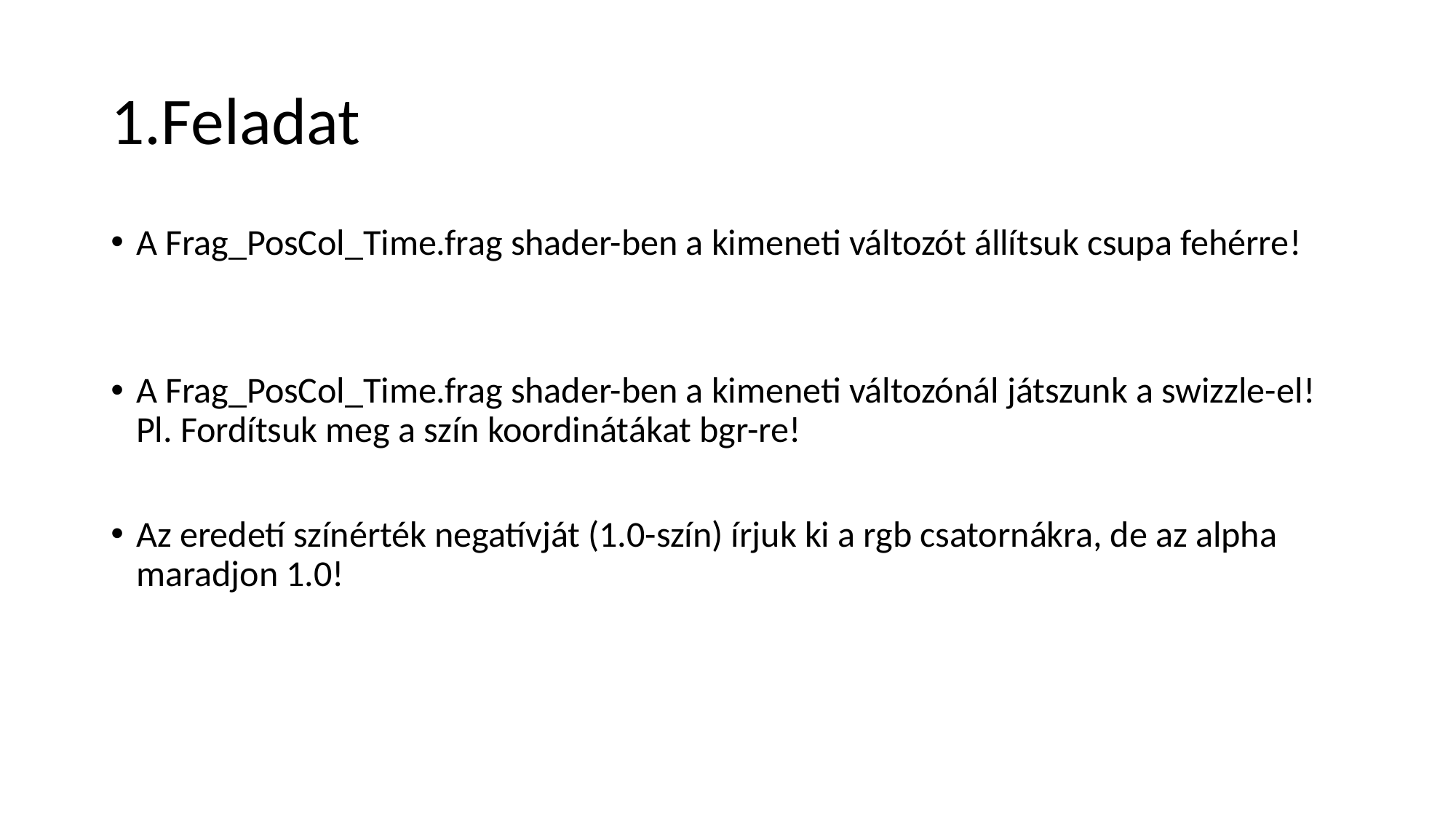

# 1.Feladat
A Frag_PosCol_Time.frag shader-ben a kimeneti változót állítsuk csupa fehérre!

A Frag_PosCol_Time.frag shader-ben a kimeneti változónál játszunk a swizzle-el!
Pl. Fordítsuk meg a szín koordinátákat bgr-re!

Az eredetí színérték negatívját (1.0-szín) írjuk ki a rgb csatornákra, de az alpha maradjon 1.0!